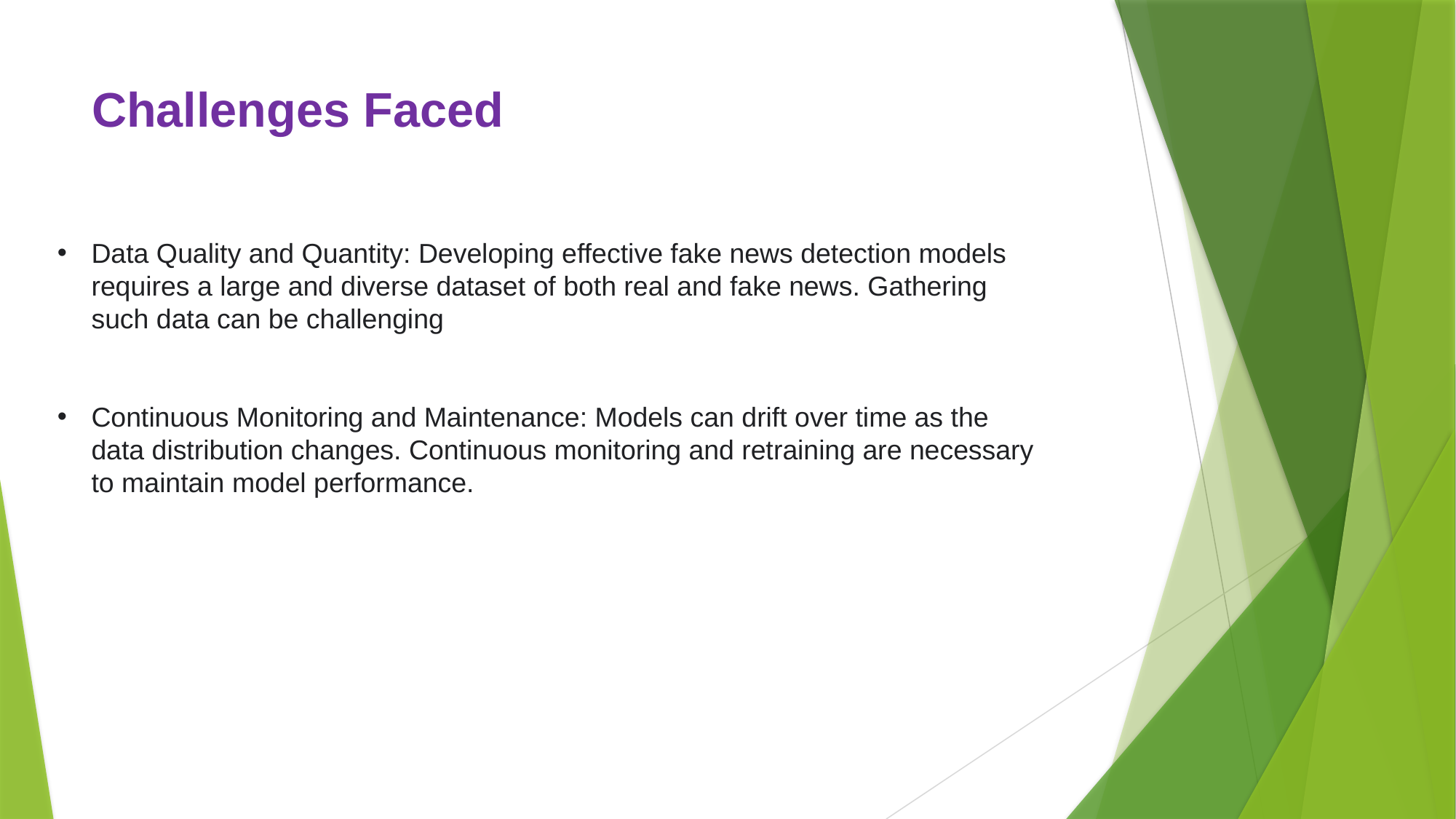

# Challenges Faced
Data Quality and Quantity: Developing effective fake news detection models requires a large and diverse dataset of both real and fake news. Gathering such data can be challenging

Continuous Monitoring and Maintenance: Models can drift over time as the data distribution changes. Continuous monitoring and retraining are necessary to maintain model performance.